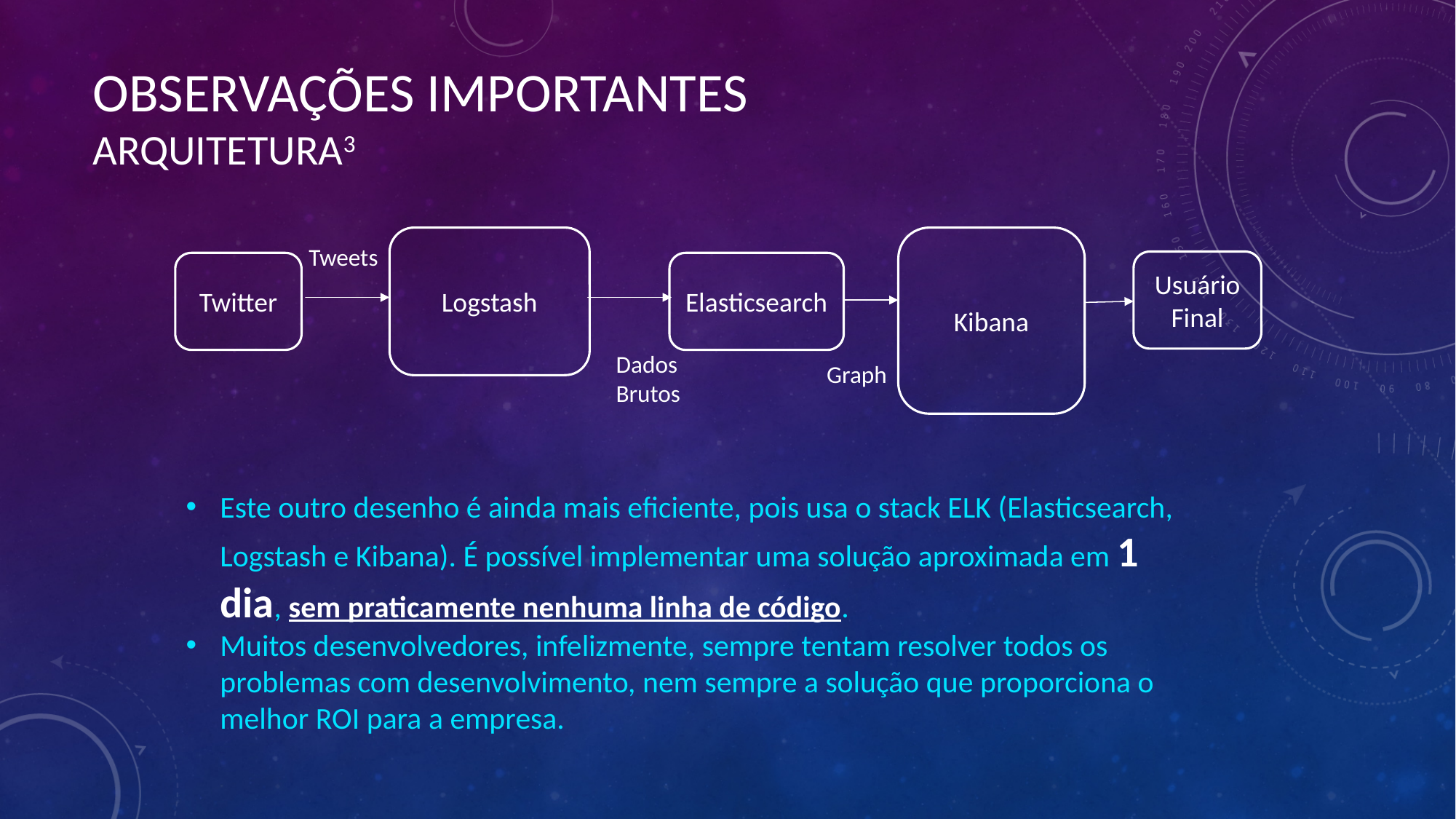

# Observações importantes Arquitetura3
Logstash
Kibana
Tweets
Usuário
Final
Twitter
Elasticsearch
Dados
Brutos
Graph
Este outro desenho é ainda mais eficiente, pois usa o stack ELK (Elasticsearch, Logstash e Kibana). É possível implementar uma solução aproximada em 1 dia, sem praticamente nenhuma linha de código.
Muitos desenvolvedores, infelizmente, sempre tentam resolver todos os problemas com desenvolvimento, nem sempre a solução que proporciona o melhor ROI para a empresa.